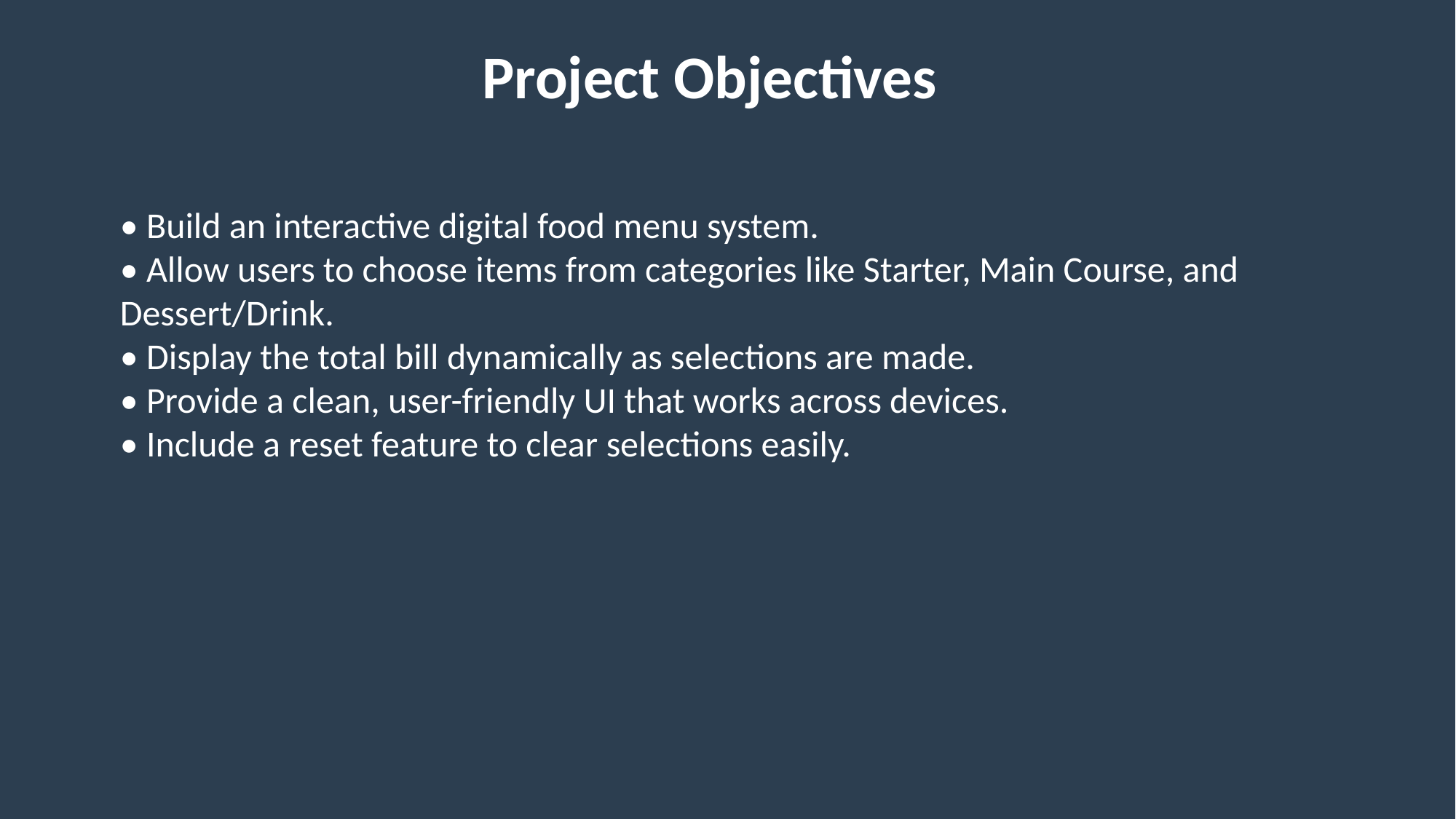

Project Objectives
#

• Build an interactive digital food menu system.
• Allow users to choose items from categories like Starter, Main Course, and Dessert/Drink.
• Display the total bill dynamically as selections are made.
• Provide a clean, user-friendly UI that works across devices.
• Include a reset feature to clear selections easily.